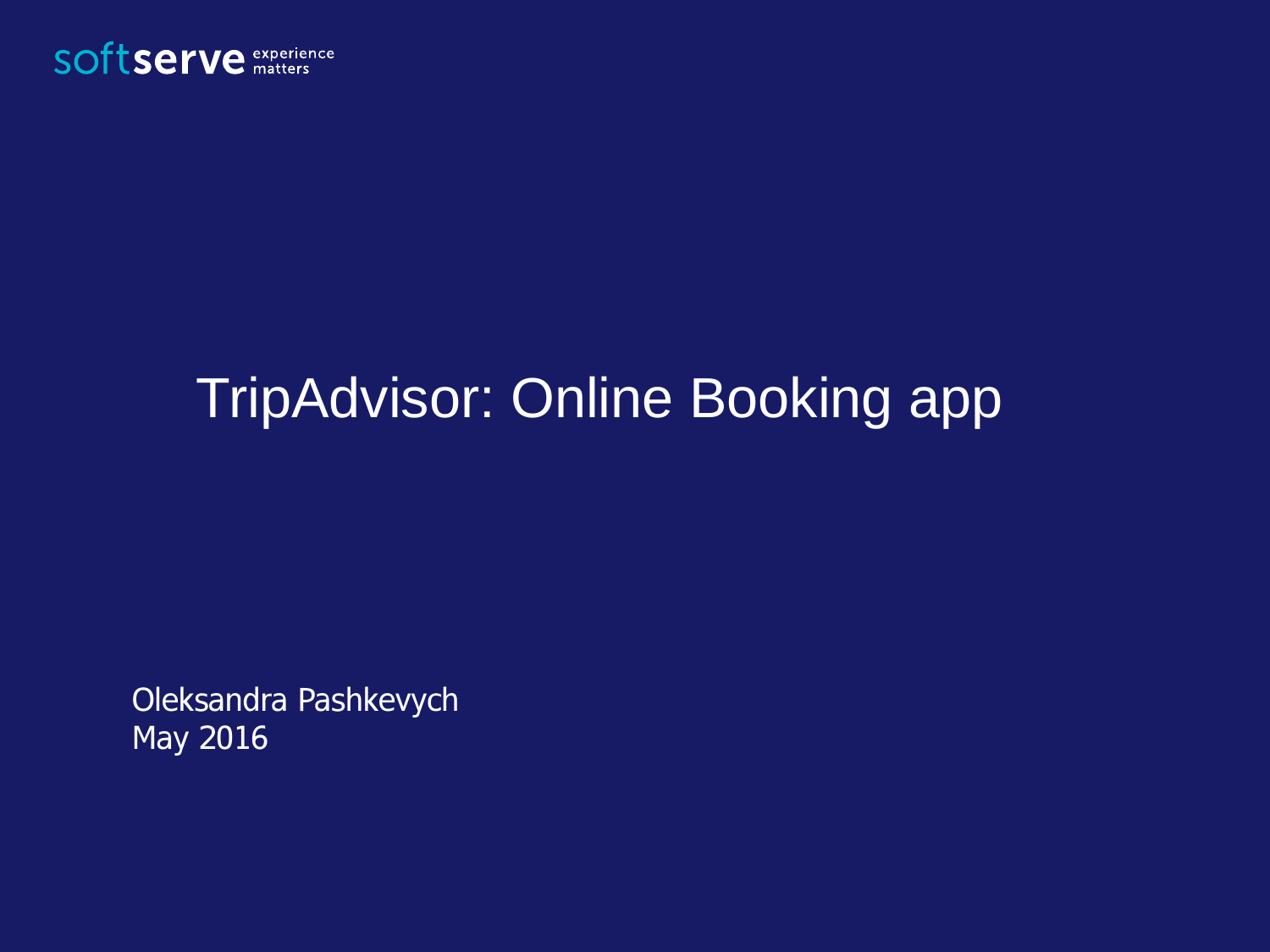

TripAdvisor: Online Booking app
Oleksandra Pashkevych
May 2016